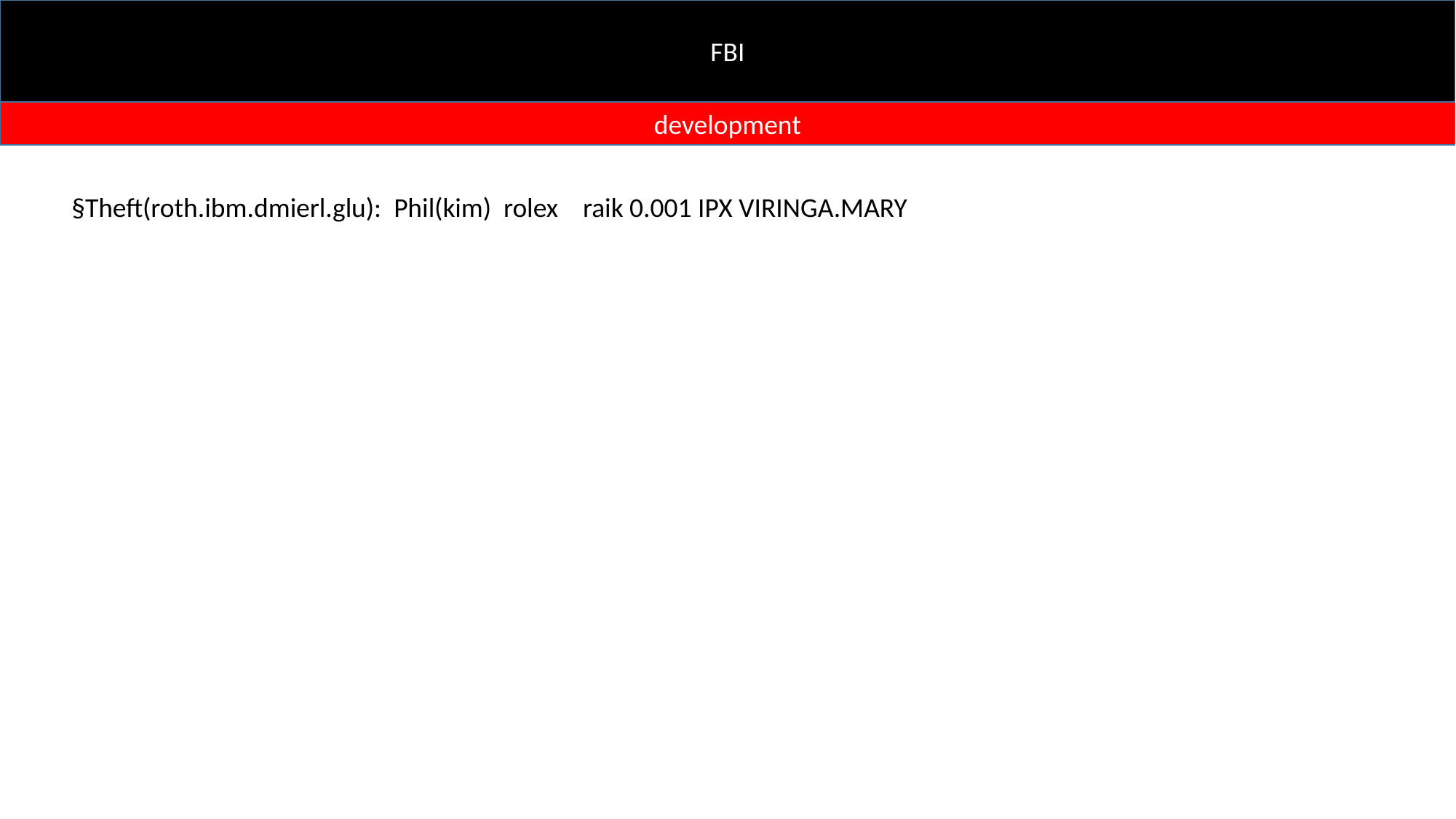

FBI
development
§Theft(roth.ibm.dmierl.glu):  Phil(kim)  rolex    raik 0.001 IPX VIRINGA.MARY